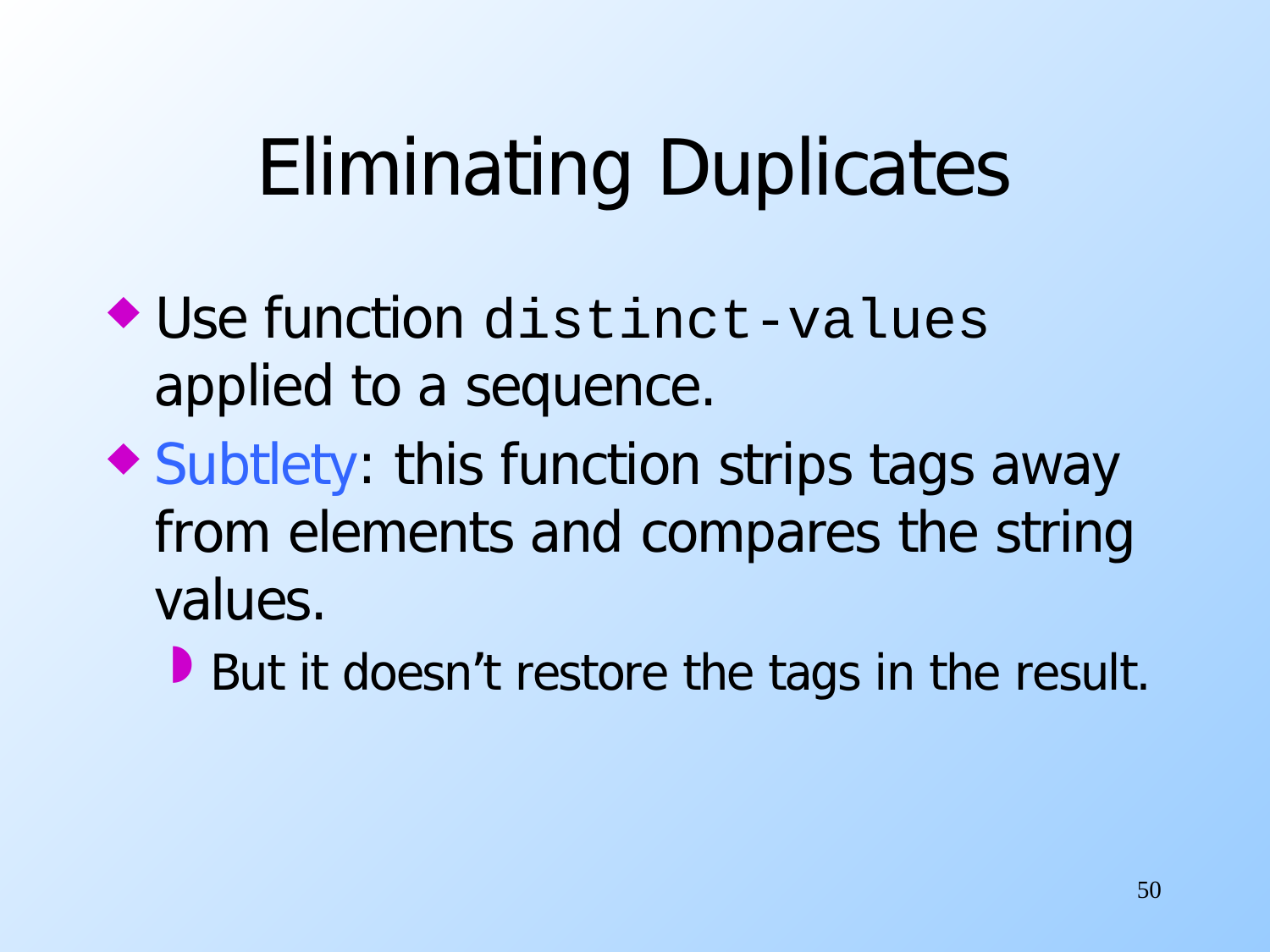

# Eliminating Duplicates
Use function distinct-values applied to a sequence.
Subtlety: this function strips tags away from elements and compares the string values.
But it doesn’t restore the tags in the result.
50